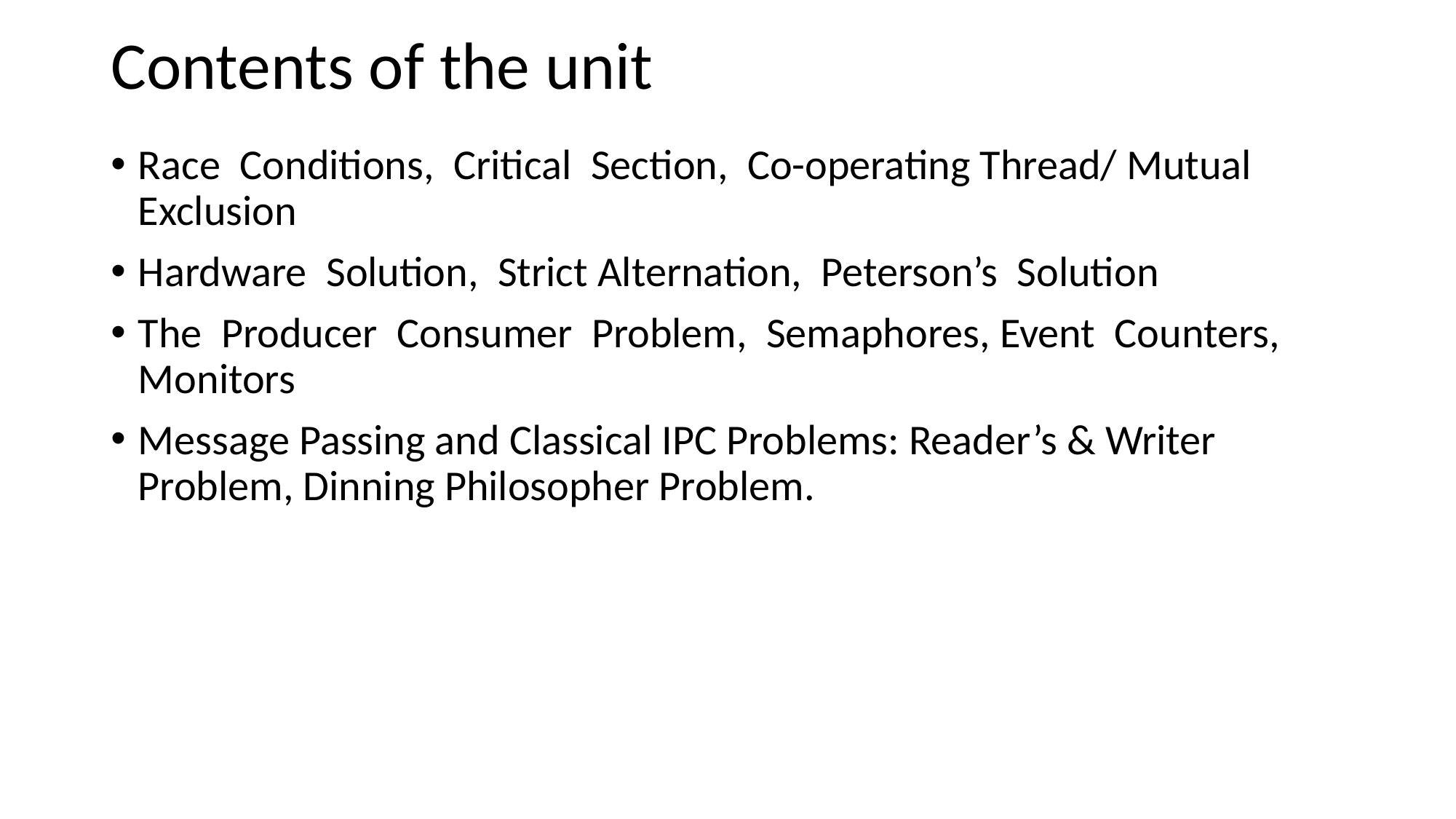

# Contents of the unit
Race  Conditions,  Critical  Section,  Co-operating Thread/ Mutual  Exclusion
Hardware  Solution,  Strict Alternation,  Peterson’s  Solution
The  Producer  Consumer  Problem,  Semaphores, Event  Counters, Monitors
Message Passing and Classical IPC Problems: Reader’s & Writer Problem, Dinning Philosopher Problem.